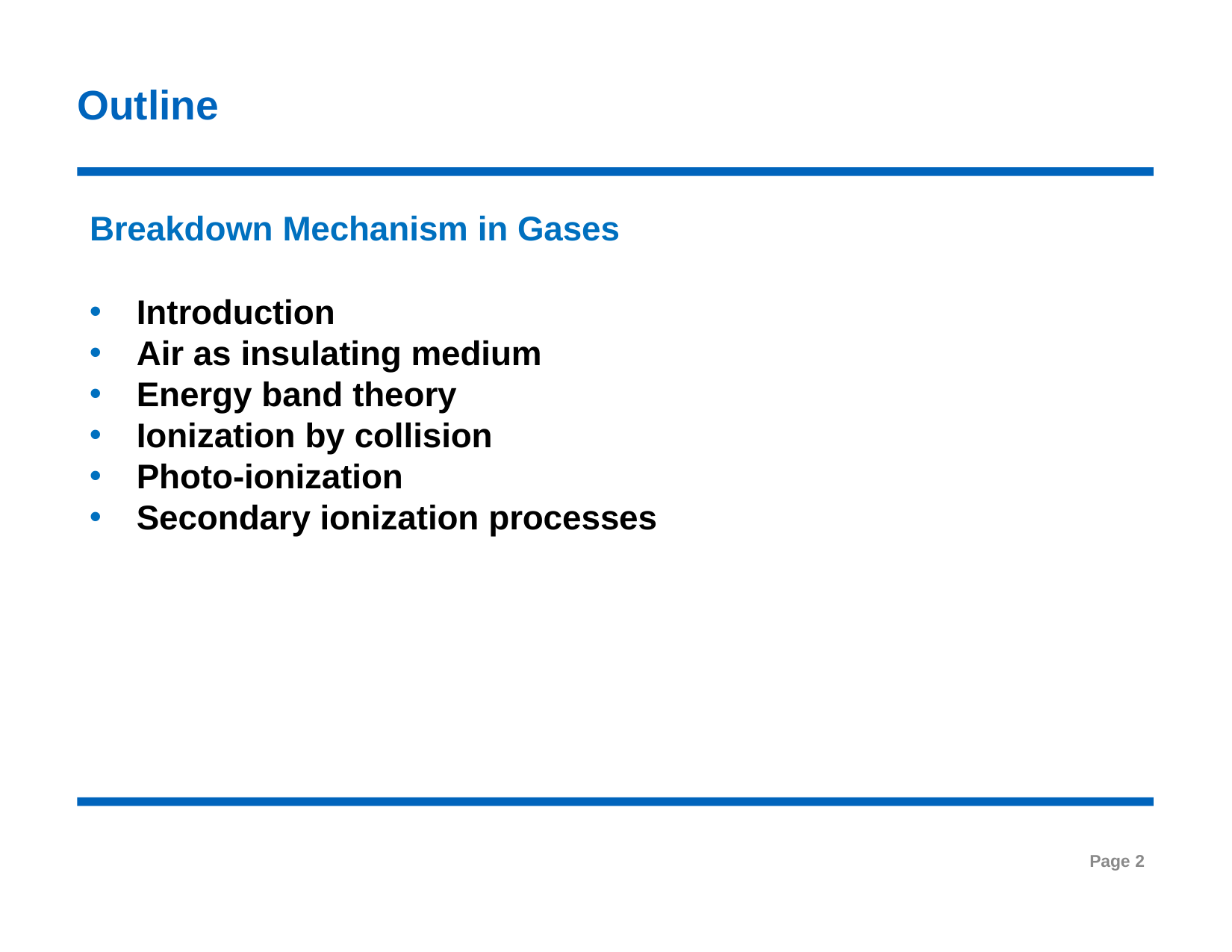

# Outline
Breakdown Mechanism in Gases

Introduction
Air as insulating medium
Energy band theory
Ionization by collision
Photo-ionization
Secondary ionization processes
Page 2